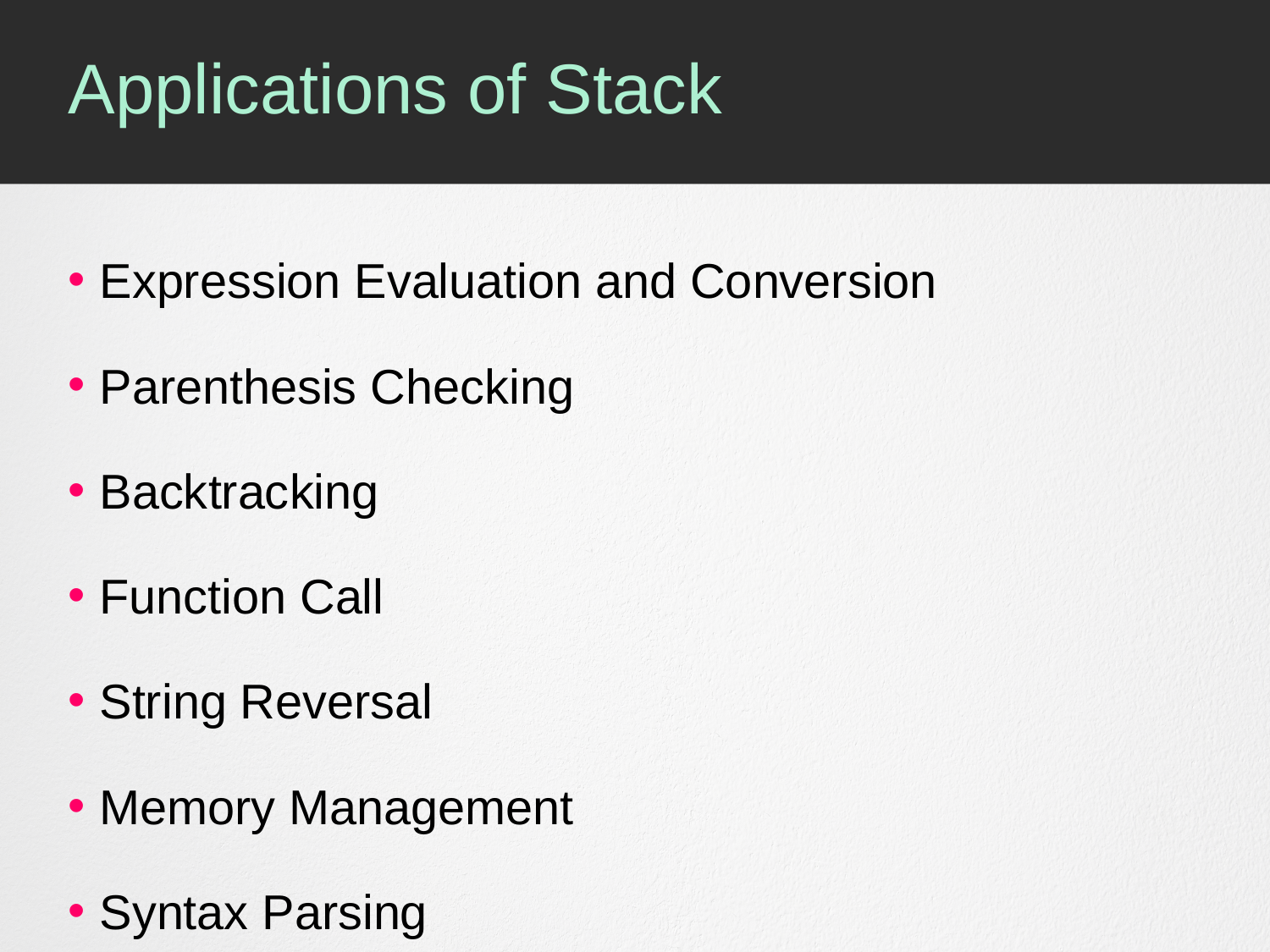

# Applications of Stack
Expression Evaluation and Conversion
Parenthesis Checking
Backtracking
Function Call
String Reversal
Memory Management
Syntax Parsing